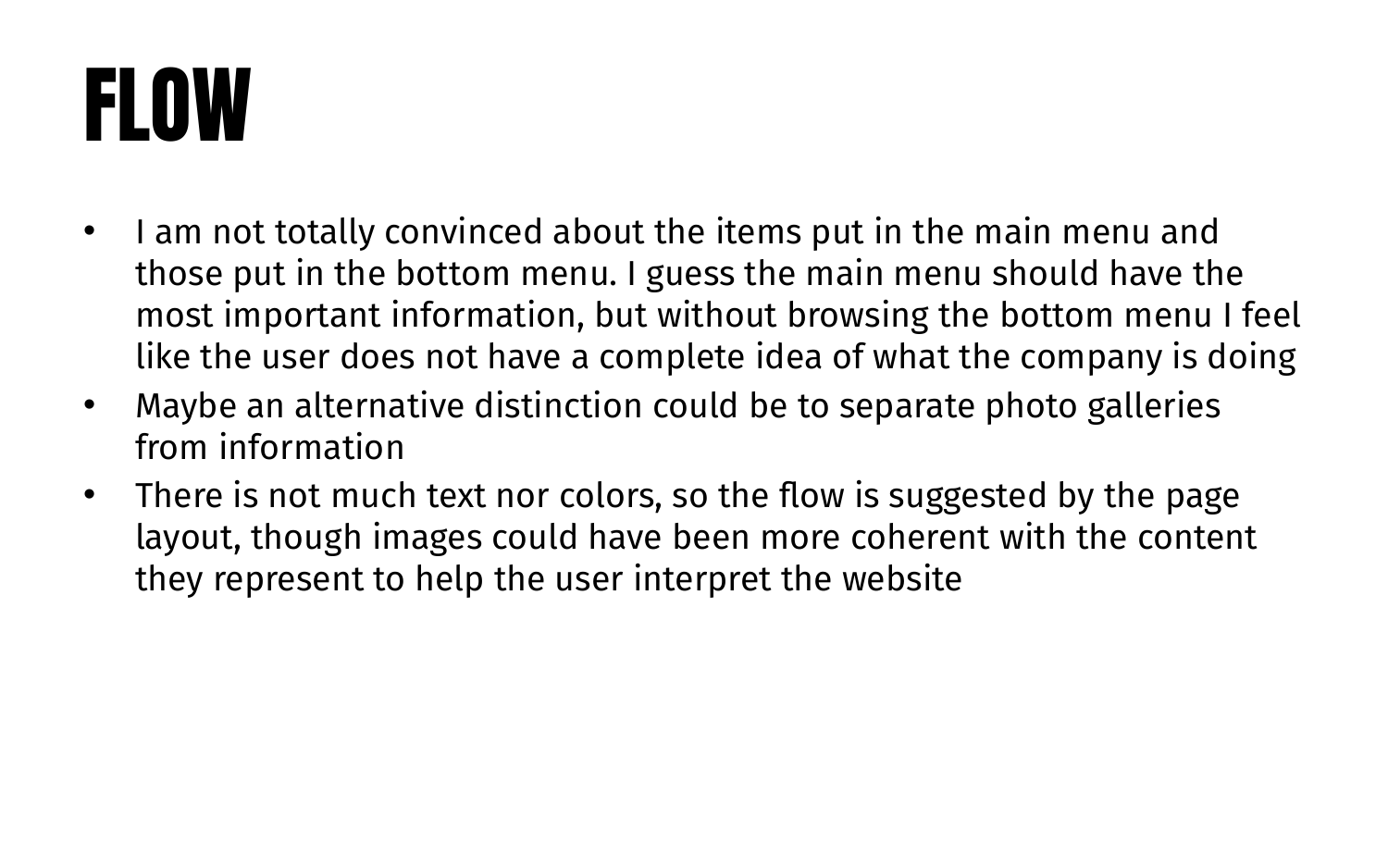

# FLOW
I am not totally convinced about the items put in the main menu and those put in the bottom menu. I guess the main menu should have the most important information, but without browsing the bottom menu I feel like the user does not have a complete idea of what the company is doing
Maybe an alternative distinction could be to separate photo galleries from information
There is not much text nor colors, so the flow is suggested by the page layout, though images could have been more coherent with the content they represent to help the user interpret the website